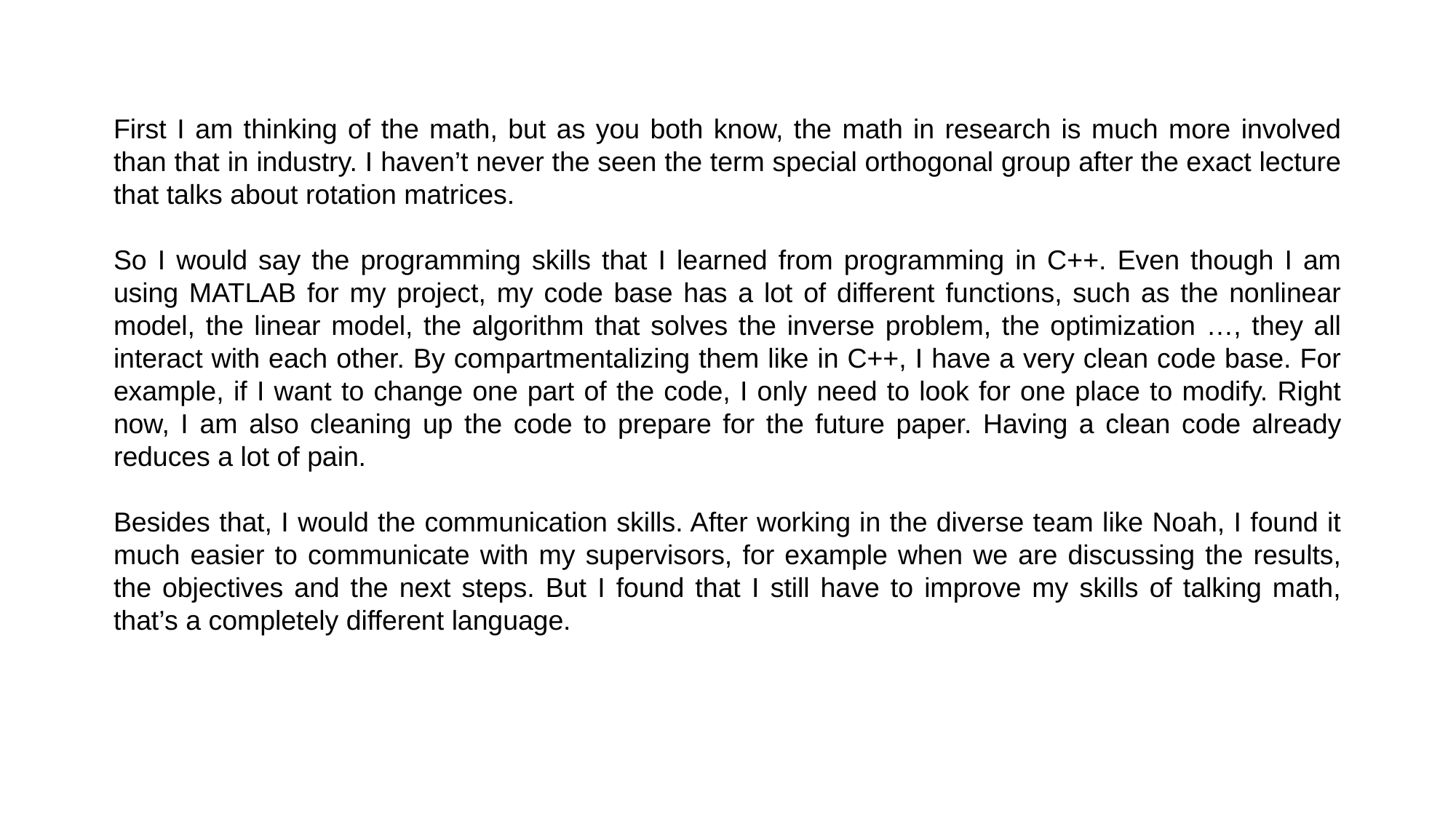

First I am thinking of the math, but as you both know, the math in research is much more involved than that in industry. I haven’t never the seen the term special orthogonal group after the exact lecture that talks about rotation matrices.

So I would say the programming skills that I learned from programming in C++. Even though I am using MATLAB for my project, my code base has a lot of different functions, such as the nonlinear model, the linear model, the algorithm that solves the inverse problem, the optimization …, they all interact with each other. By compartmentalizing them like in C++, I have a very clean code base. For example, if I want to change one part of the code, I only need to look for one place to modify. Right now, I am also cleaning up the code to prepare for the future paper. Having a clean code already reduces a lot of pain.

Besides that, I would the communication skills. After working in the diverse team like Noah, I found it much easier to communicate with my supervisors, for example when we are discussing the results, the objectives and the next steps. But I found that I still have to improve my skills of talking math, that’s a completely different language.